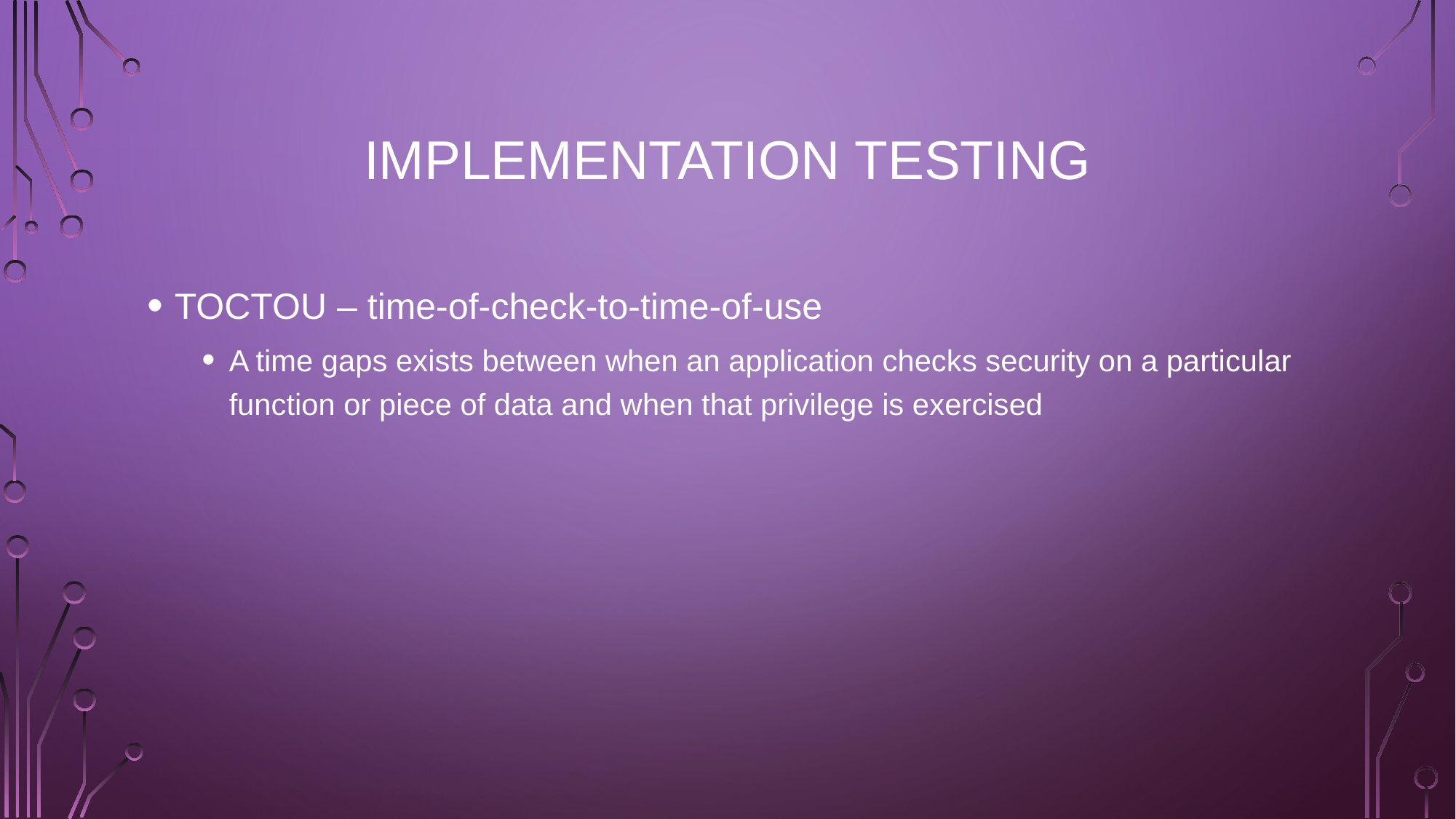

# Implementation Testing
TOCTOU – time-of-check-to-time-of-use
A time gaps exists between when an application checks security on a particular function or piece of data and when that privilege is exercised